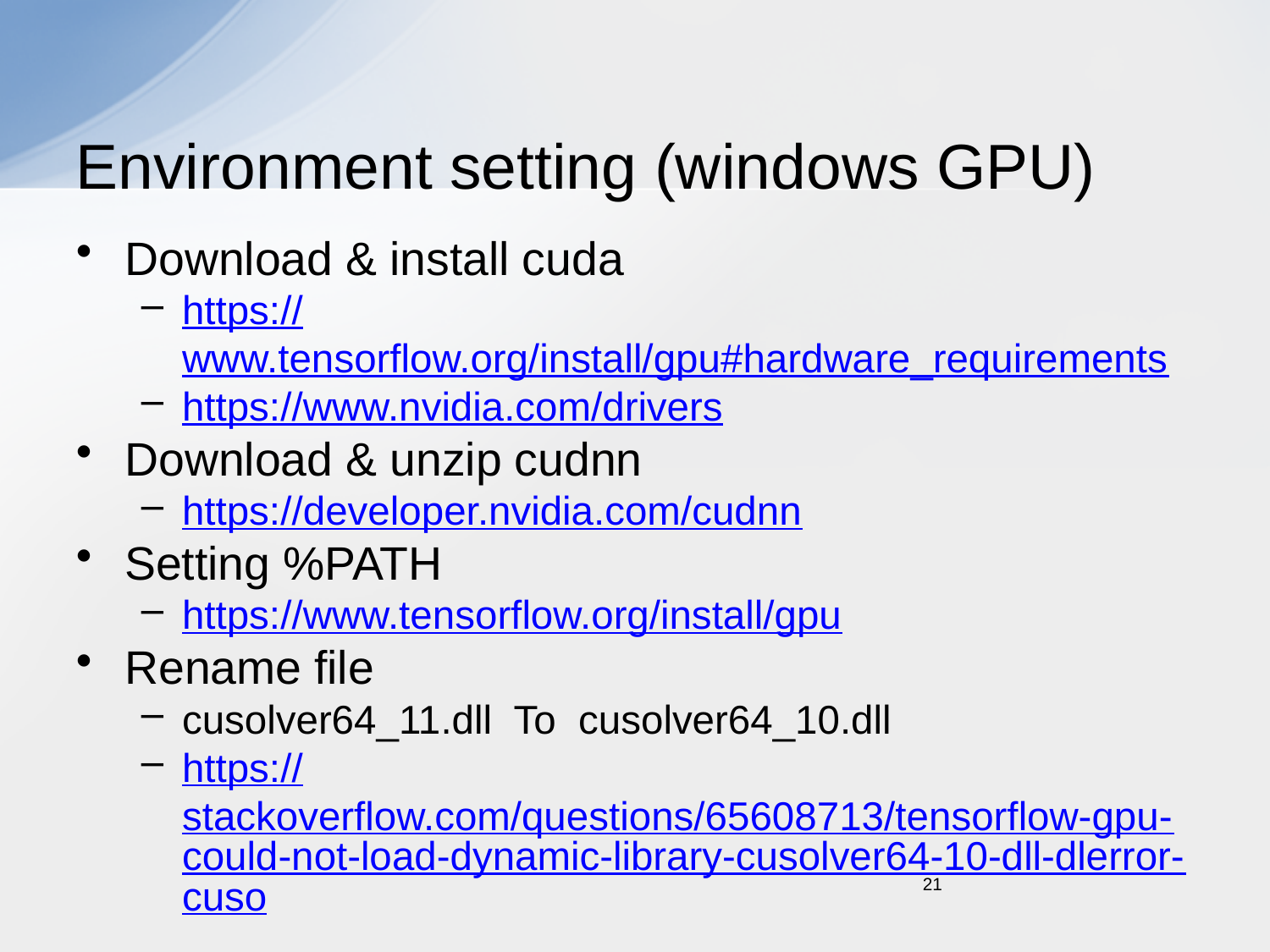

# Environment setting (windows GPU)
Download & install cuda
https://www.tensorflow.org/install/gpu#hardware_requirements
https://www.nvidia.com/drivers
Download & unzip cudnn
https://developer.nvidia.com/cudnn
Setting %PATH
https://www.tensorflow.org/install/gpu
Rename file
cusolver64_11.dll  To  cusolver64_10.dll
https://stackoverflow.com/questions/65608713/tensorflow-gpu-could-not-load-dynamic-library-cusolver64-10-dll-dlerror-cuso

21